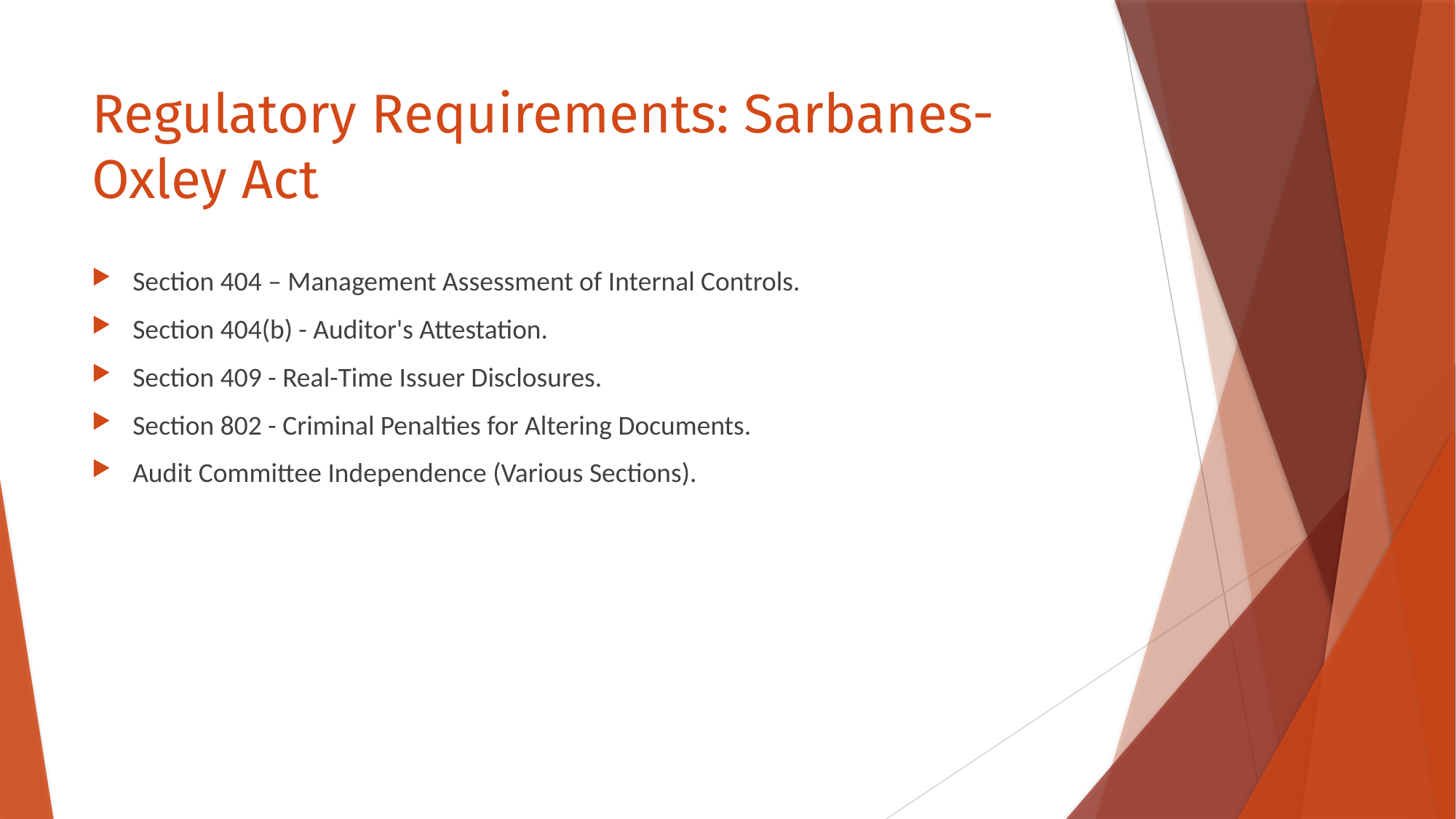

# Regulatory Requirements: Sarbanes-Oxley Act
Section 404 – Management Assessment of Internal Controls.
Section 404(b) - Auditor's Attestation.
Section 409 - Real-Time Issuer Disclosures.
Section 802 - Criminal Penalties for Altering Documents.
Audit Committee Independence (Various Sections).